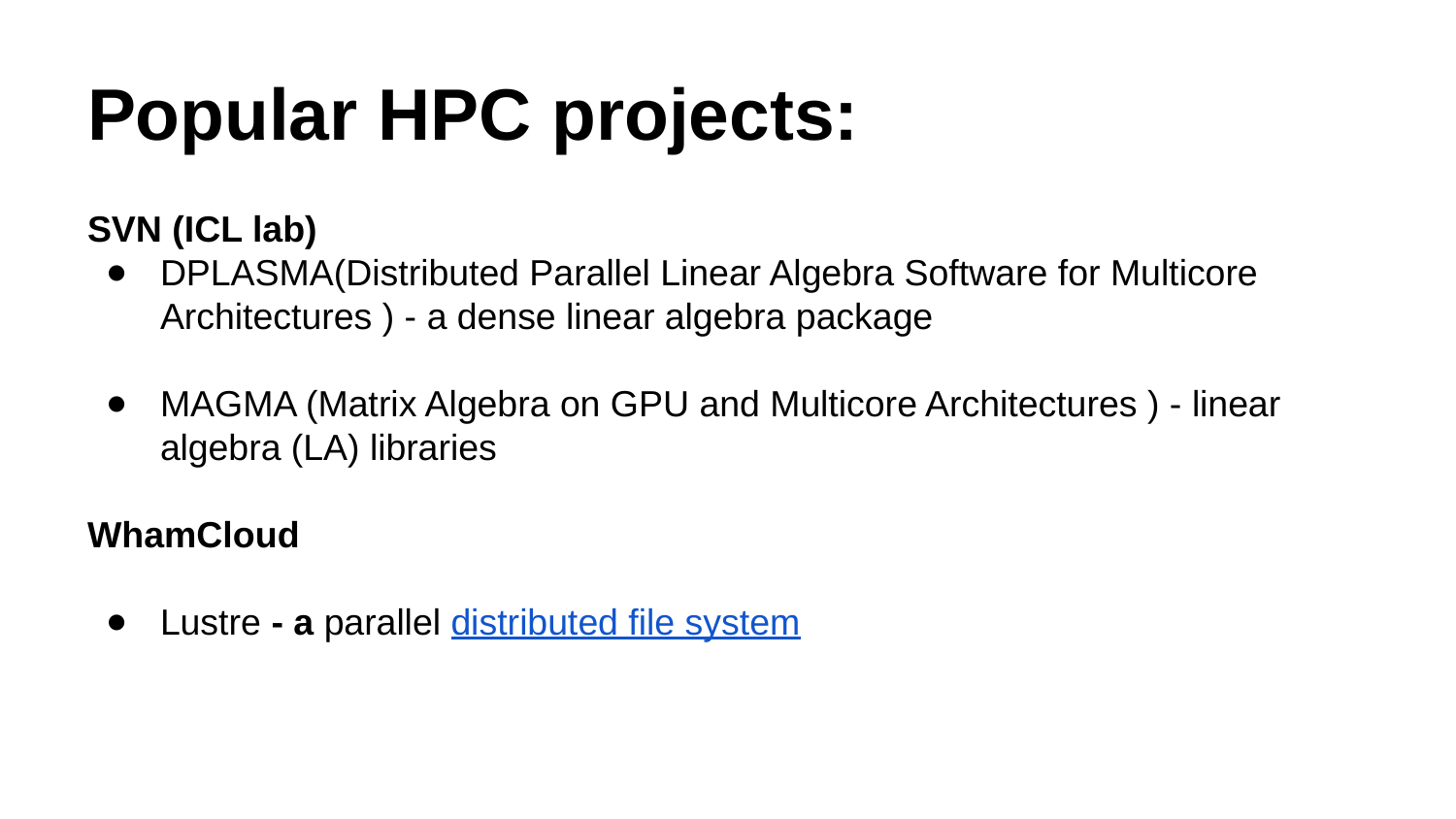

# Popular HPC projects:
SVN (ICL lab)
DPLASMA(Distributed Parallel Linear Algebra Software for Multicore Architectures ) - a dense linear algebra package

MAGMA (Matrix Algebra on GPU and Multicore Architectures ) - linear algebra (LA) libraries

WhamCloud
Lustre - a parallel distributed file system